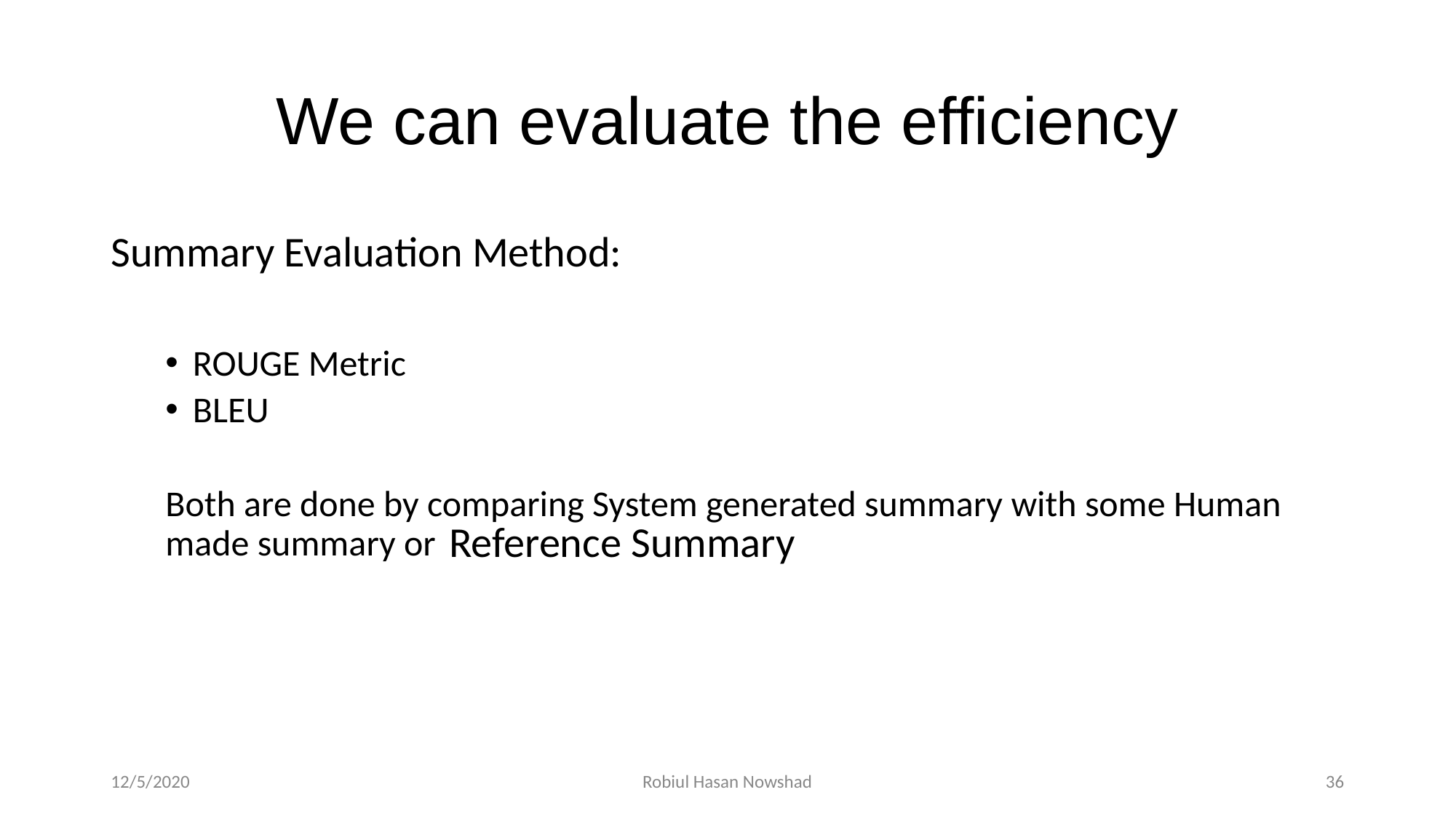

# We can evaluate the efficiency
Summary Evaluation Method:

ROUGE Metric
BLEU

Both are done by comparing System generated summary with some Human made summary or
Reference Summary
12/5/2020
Robiul Hasan Nowshad
36